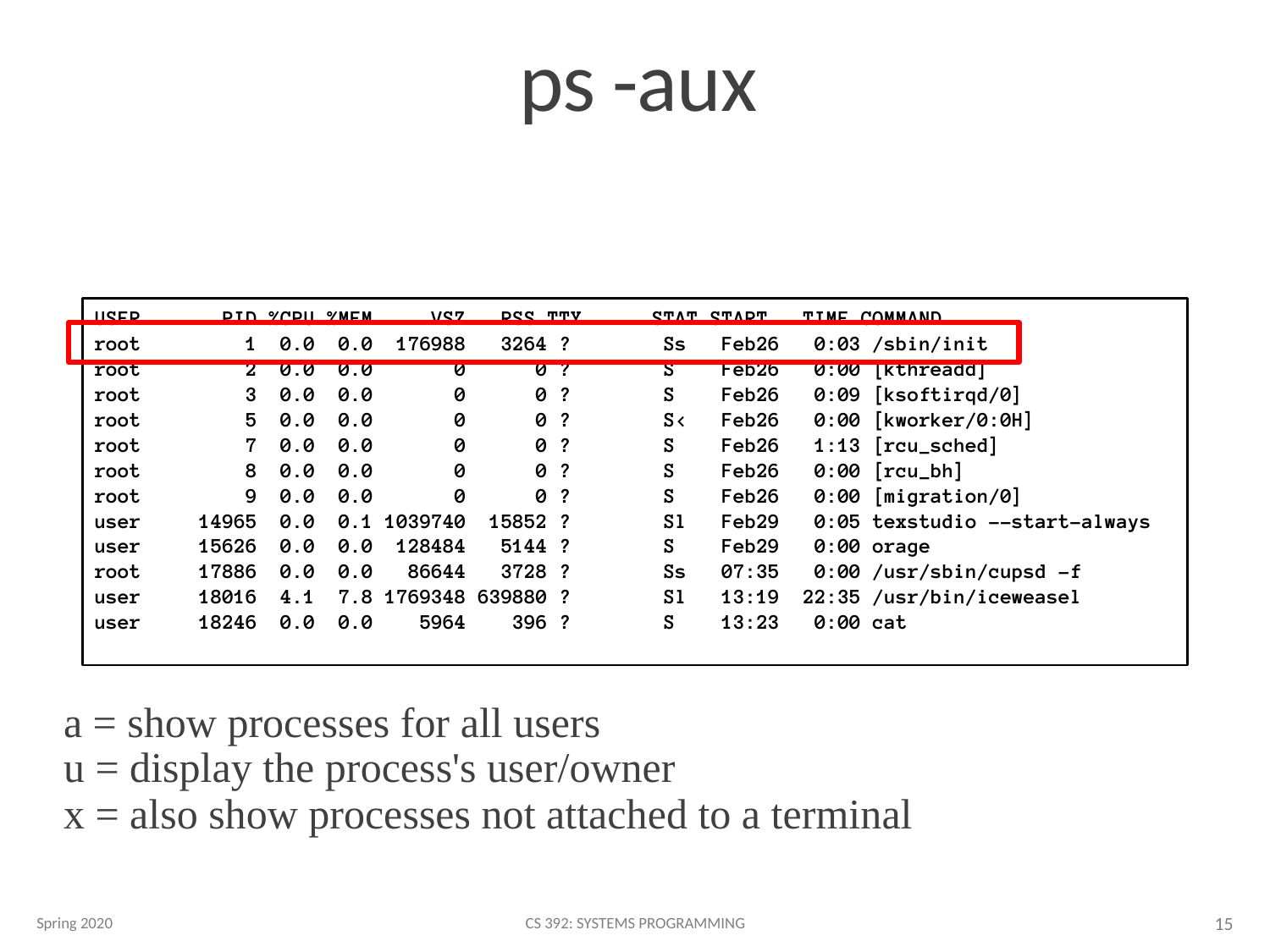

# ps -aux
USER       PID %CPU %MEM     VSZ   RSS TTY      STAT START   TIME COMMAND
root         1  0.0  0.0  176988   3264 ?        Ss   Feb26   0:03 /sbin/init
root         2  0.0  0.0       0      0 ?        S    Feb26   0:00 [kthreadd]
root         3  0.0  0.0       0      0 ?        S    Feb26   0:09 [ksoftirqd/0]
root         5  0.0  0.0       0      0 ?        S<   Feb26   0:00 [kworker/0:0H]
root         7  0.0  0.0       0      0 ?        S    Feb26   1:13 [rcu_sched]
root         8  0.0  0.0       0      0 ?        S    Feb26   0:00 [rcu_bh]
root         9  0.0  0.0       0      0 ?        S    Feb26   0:00 [migration/0]
user     14965  0.0  0.1 1039740  15852 ?        Sl   Feb29   0:05 texstudio --start-always
user     15626  0.0  0.0  128484   5144 ?        S    Feb29   0:00 orage
root     17886  0.0  0.0   86644   3728 ?        Ss   07:35   0:00 /usr/sbin/cupsd -f
user     18016  4.1  7.8 1769348 639880 ?        Sl   13:19  22:35 /usr/bin/iceweasel
user     18246  0.0  0.0    5964    396 ?        S    13:23   0:00 cat

a = show processes for all users
u = display the process's user/owner
x = also show processes not attached to a terminal

Spring 2020
CS 392: Systems Programming
15